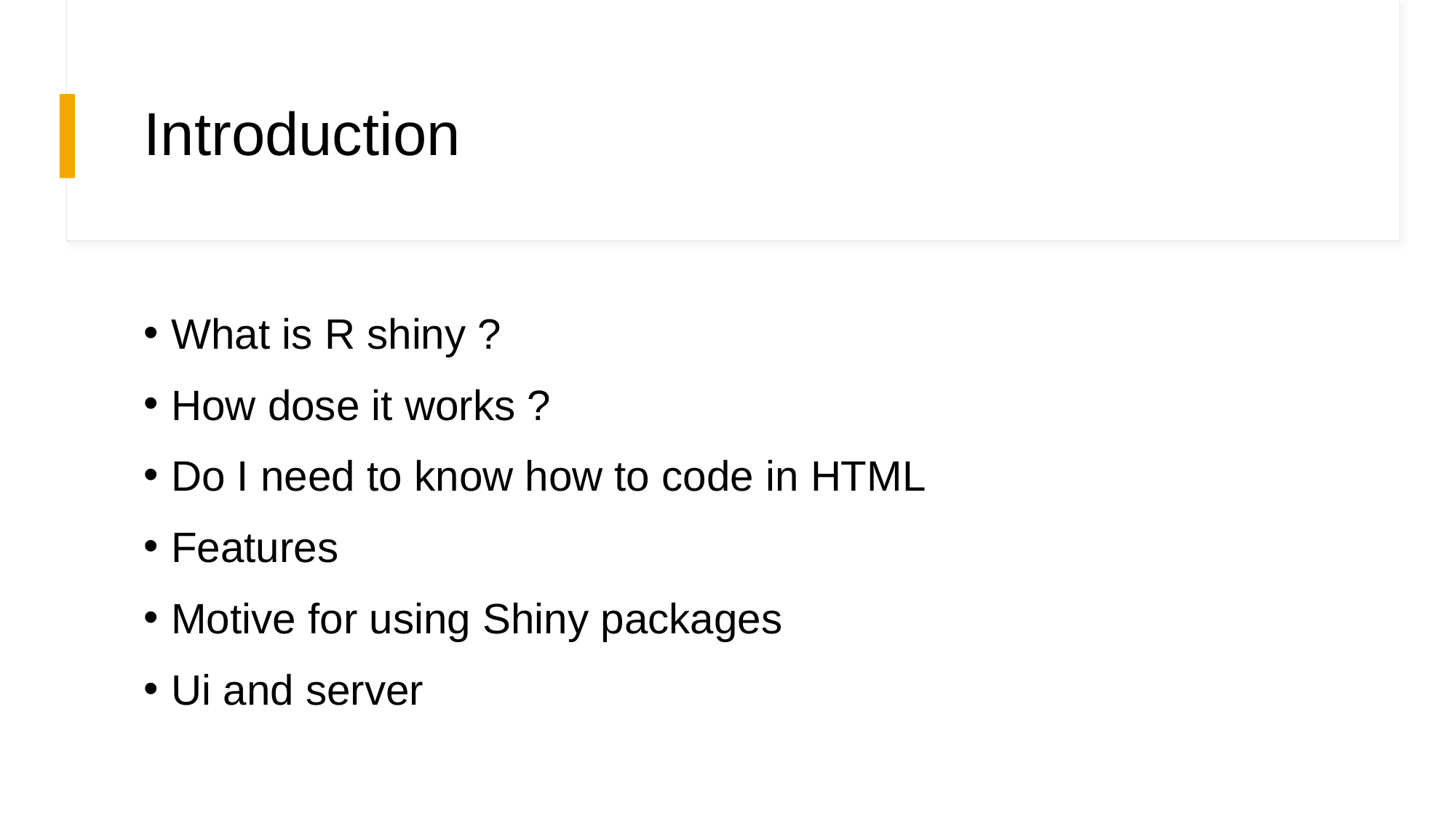

# Introduction
What is R shiny ?
How dose it works ?
Do I need to know how to code in HTML
Features
Motive for using Shiny packages
Ui and server